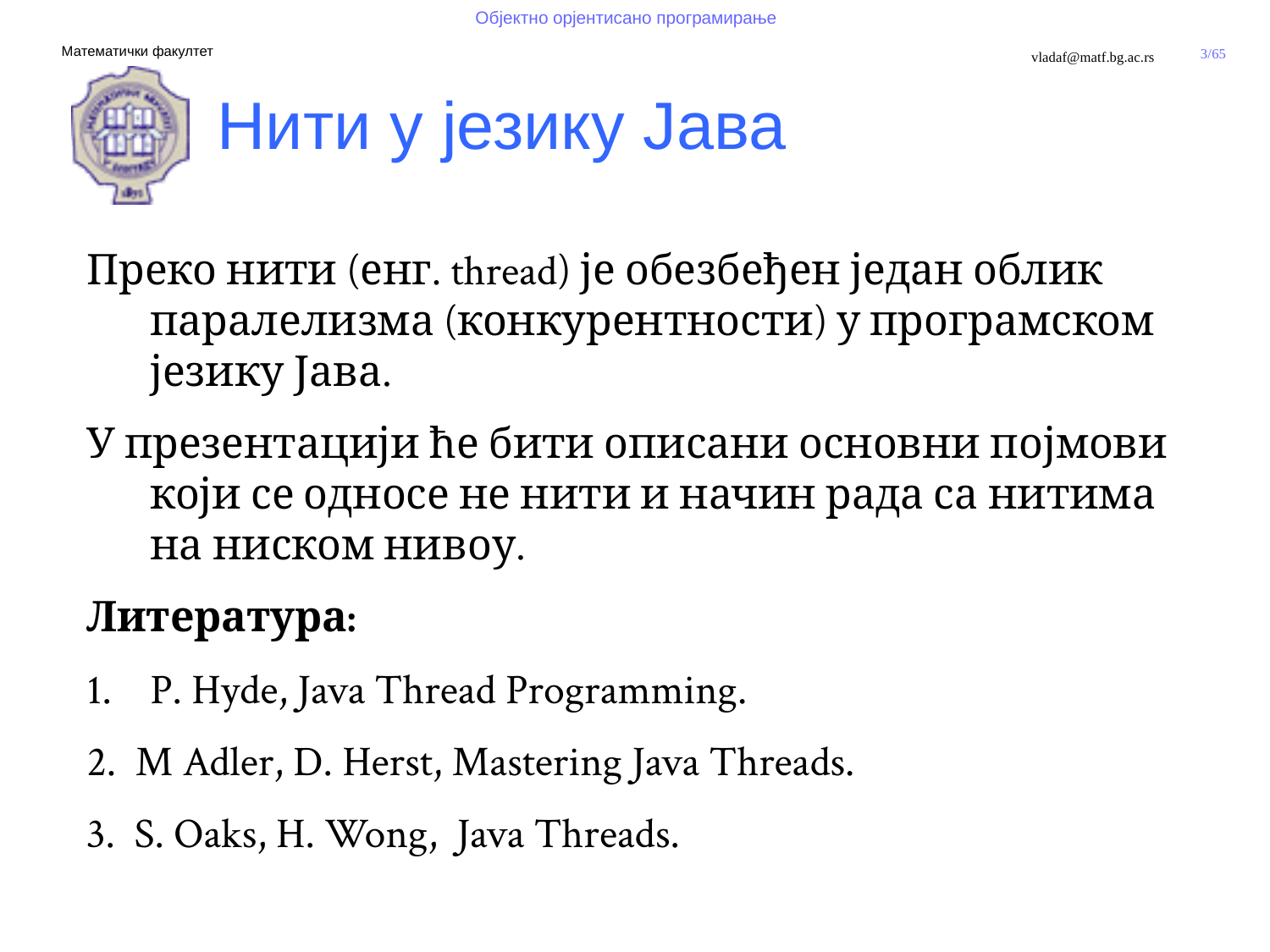

Нити у језику Јава
Преко нити (енг. thread) је обезбеђен један облик паралелизма (конкурентности) у програмском језику Јава.
У презентацији ће бити описани основни појмови који се односе не нити и начин рада са нитима на ниском нивоу.
Литература:
P. Hyde, Java Thread Programming.
2.  M Adler, D. Herst, Mastering Java Threads.
3.  S. Oaks, H. Wong,  Java Threads.